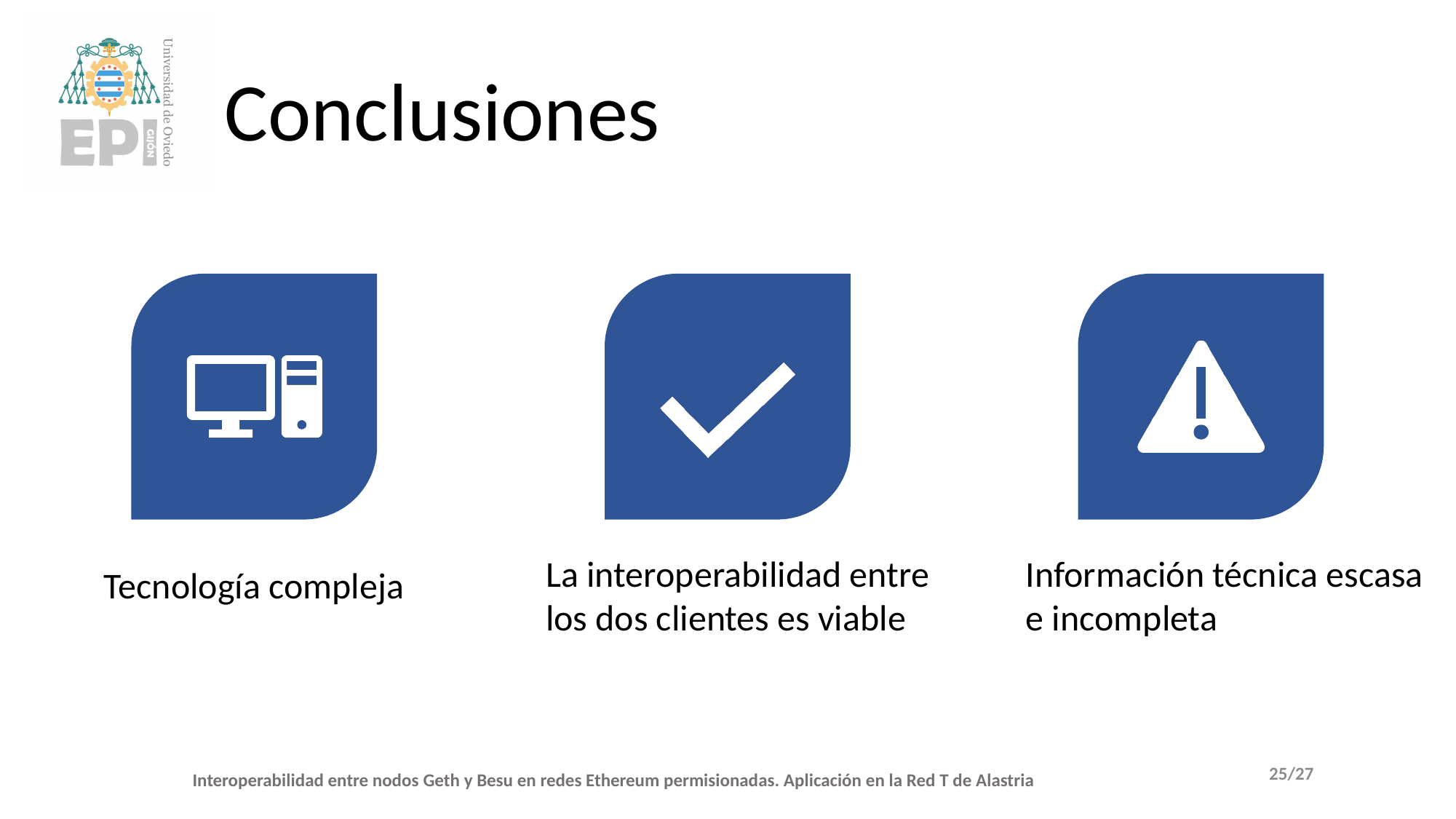

# Conclusiones

Información técnica escasa e incompleta
La interoperabilidad entre los dos clientes es viable
Tecnología compleja
25/27
Interoperabilidad entre nodos Geth y Besu en redes Ethereum permisionadas. Aplicación en la Red T de Alastria